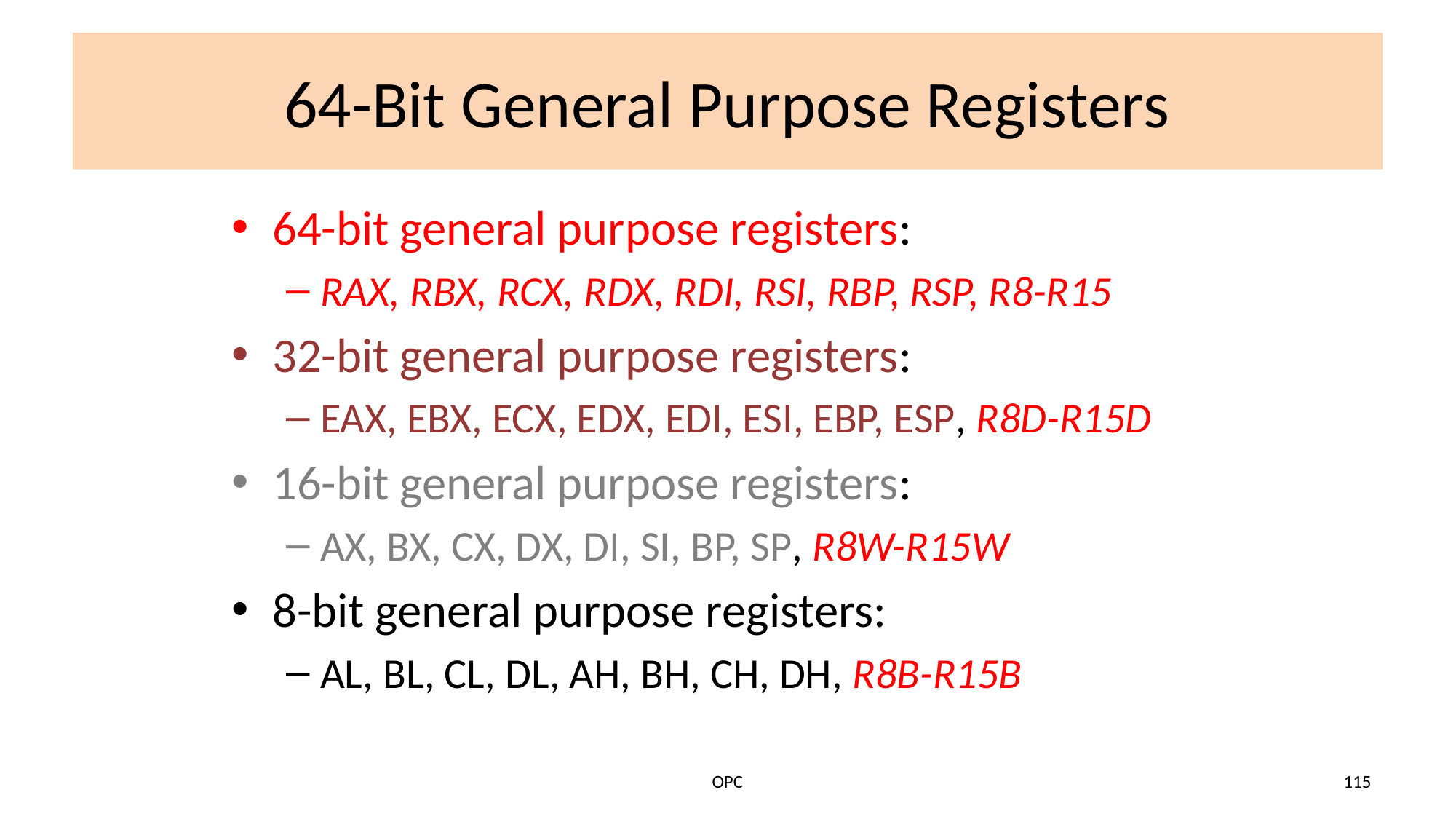

# 64-Bit General Purpose Registers
64-bit general purpose registers:
RAX, RBX, RCX, RDX, RDI, RSI, RBP, RSP, R8-R15
32-bit general purpose registers:
EAX, EBX, ECX, EDX, EDI, ESI, EBP, ESP, R8D-R15D
16-bit general purpose registers:
AX, BX, CX, DX, DI, SI, BP, SP, R8W-R15W
8-bit general purpose registers:
AL, BL, CL, DL, AH, BH, CH, DH, R8B-R15B
OPC
115